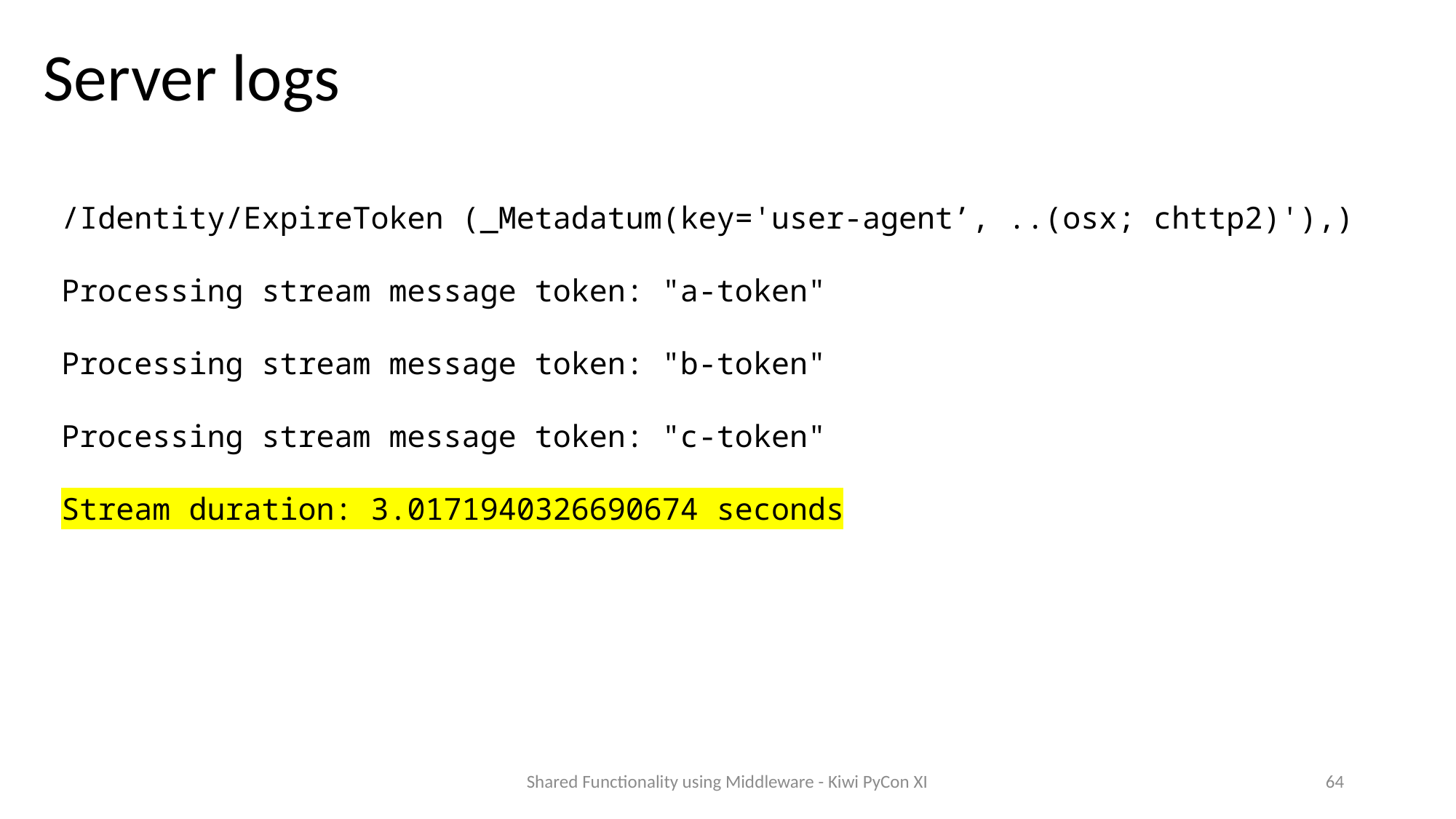

# Server logs
/Identity/ExpireToken (_Metadatum(key='user-agent’, ..(osx; chttp2)'),)

Processing stream message token: "a-token"

Processing stream message token: "b-token"

Processing stream message token: "c-token"

Stream duration: 3.0171940326690674 seconds
Shared Functionality using Middleware - Kiwi PyCon XI
64